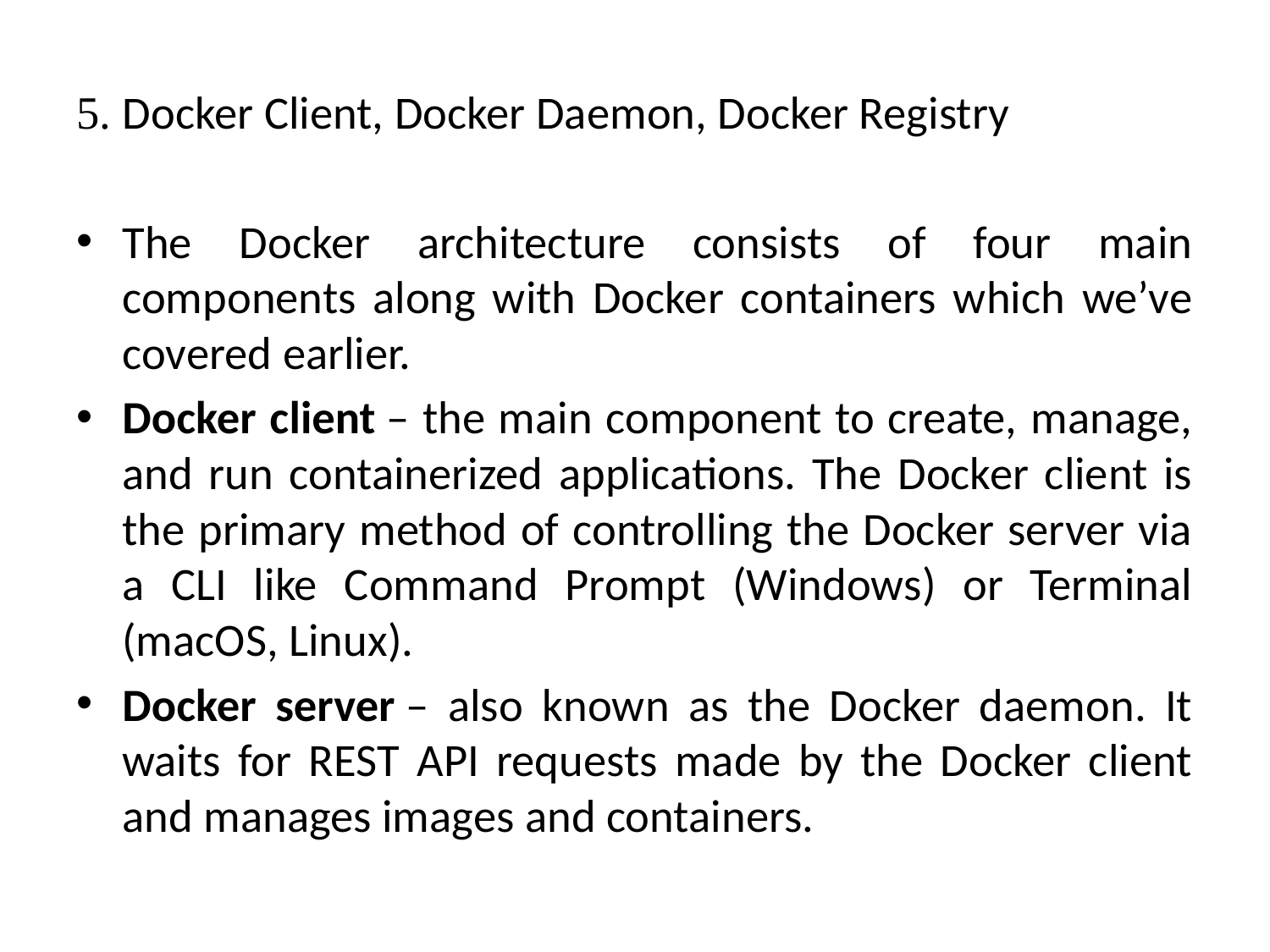

5. Docker Client, Docker Daemon, Docker Registry

The Docker architecture consists of four main components along with Docker containers which we’ve covered earlier.
Docker client – the main component to create, manage, and run containerized applications. The Docker client is the primary method of controlling the Docker server via a CLI like Command Prompt (Windows) or Terminal (macOS, Linux).
Docker server – also known as the Docker daemon. It waits for REST API requests made by the Docker client and manages images and containers.